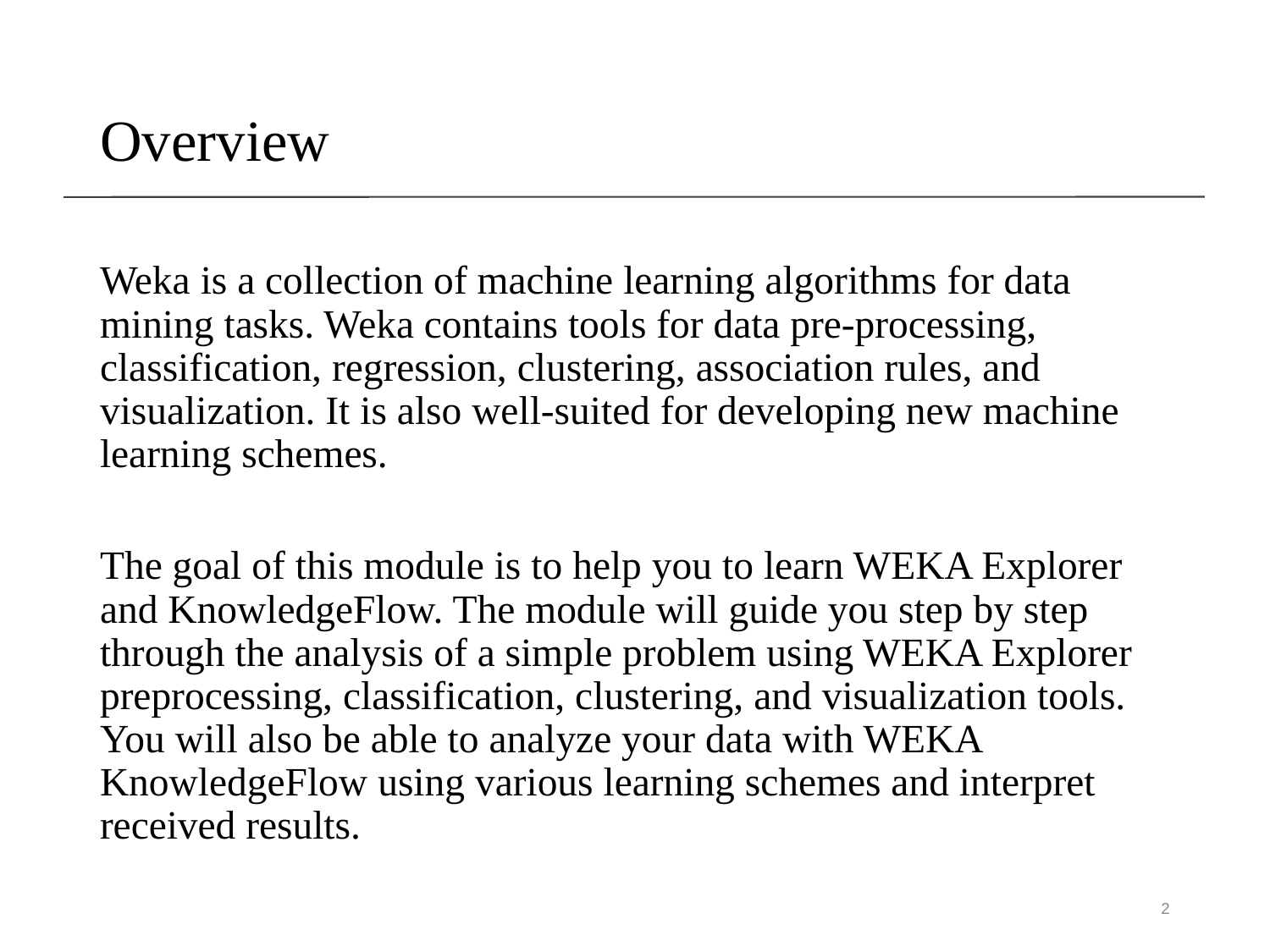

# Overview
Weka is a collection of machine learning algorithms for data mining tasks. Weka contains tools for data pre-processing, classification, regression, clustering, association rules, and visualization. It is also well-suited for developing new machine learning schemes.

The goal of this module is to help you to learn WEKA Explorer and KnowledgeFlow. The module will guide you step by step through the analysis of a simple problem using WEKA Explorer preprocessing, classification, clustering, and visualization tools. You will also be able to analyze your data with WEKA KnowledgeFlow using various learning schemes and interpret received results.
2